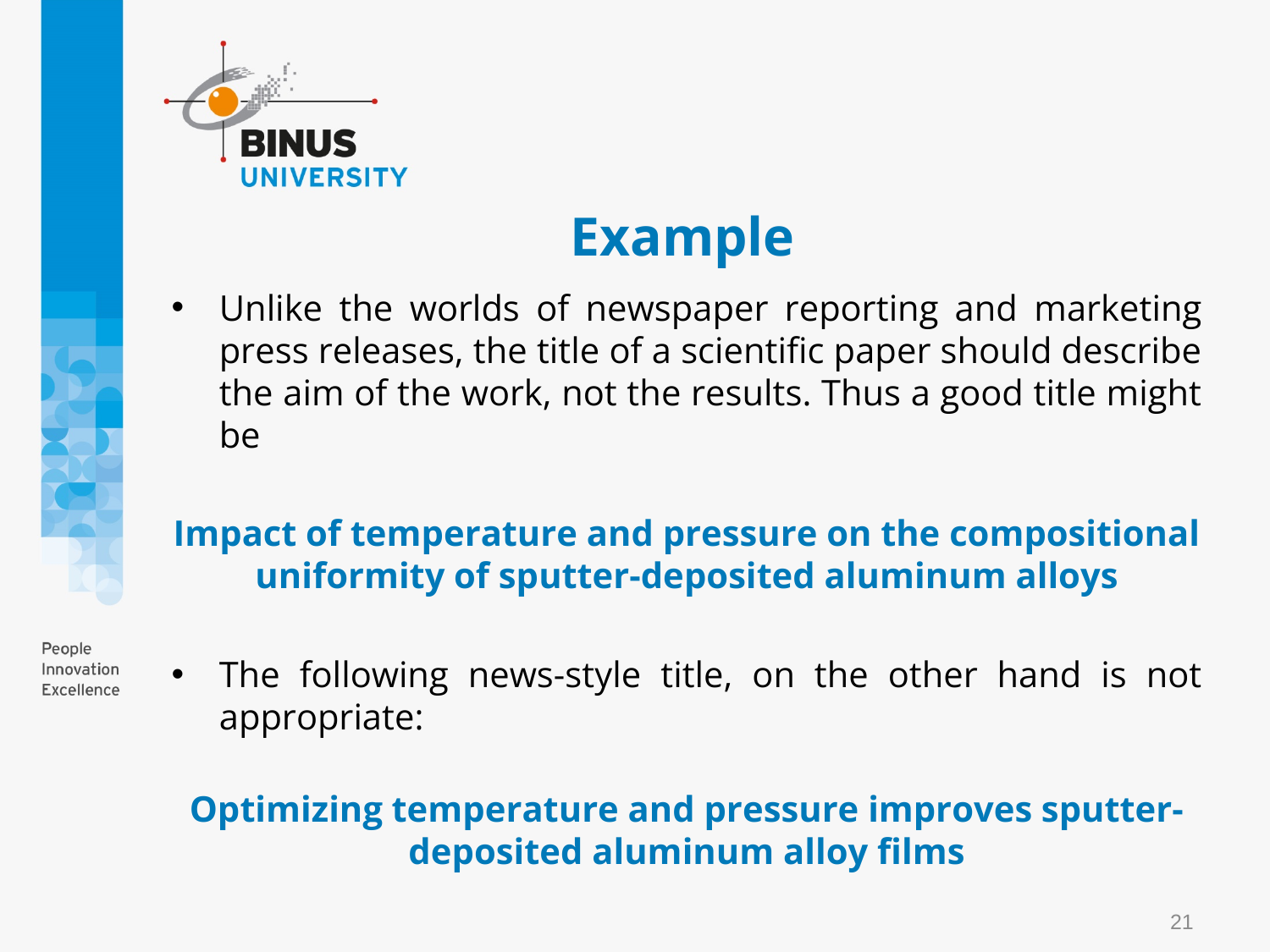

# Example
Unlike the worlds of newspaper reporting and marketing press releases, the title of a scientific paper should describe the aim of the work, not the results. Thus a good title might be

Impact of temperature and pressure on the compositional uniformity of sputter-deposited aluminum alloys

The following news-style title, on the other hand is not appropriate:
Optimizing temperature and pressure improves sputter-deposited aluminum alloy films

21